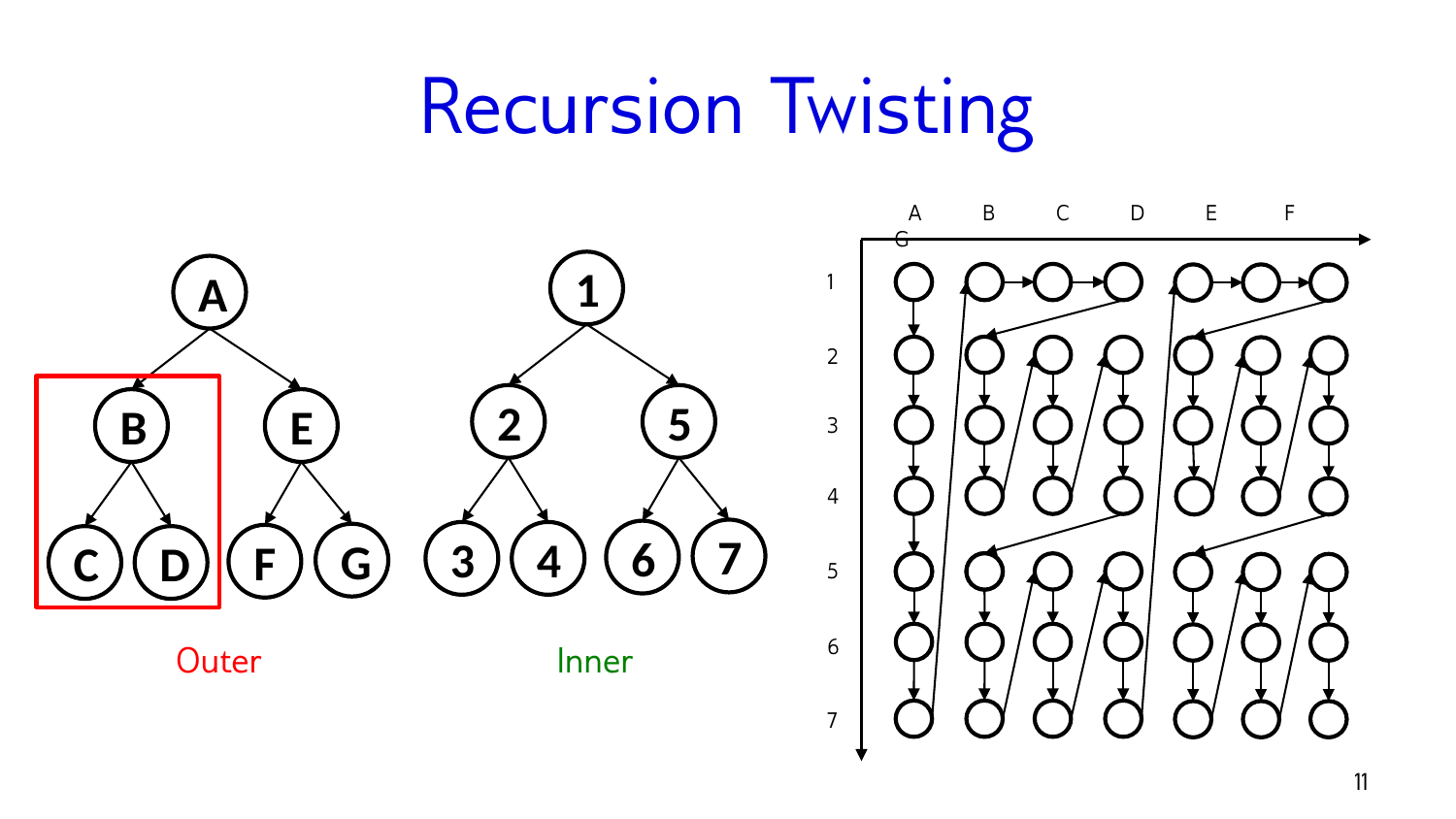

# Recursion Twisting
   A         B         C         D         E          F         G
1
A
1
2
3
4
5
6
7

2
5
B
E

7
6
3
4
G
F
C
D

Outer
Inner

11